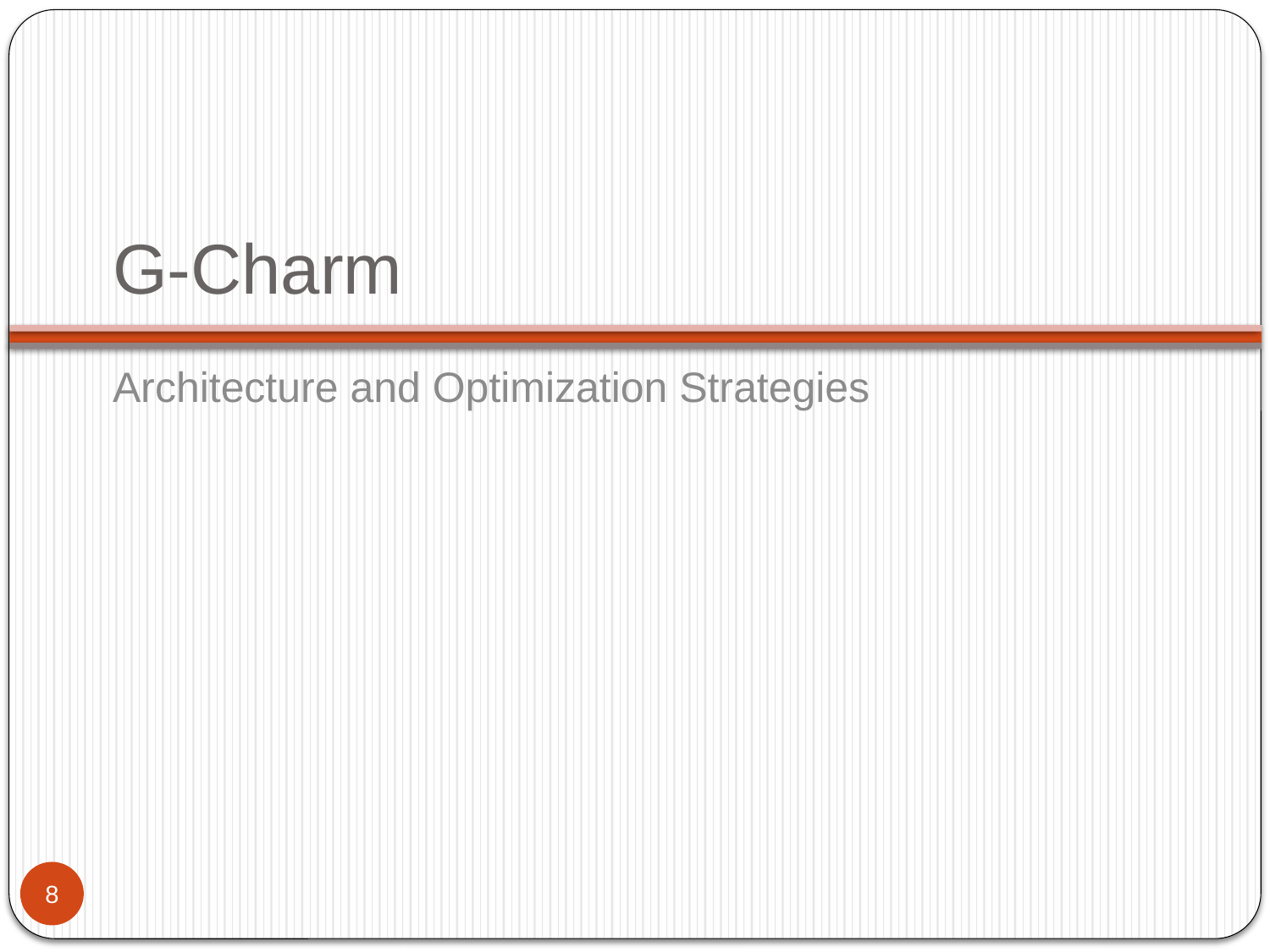

# G-Charm
Architecture and Optimization Strategies
8